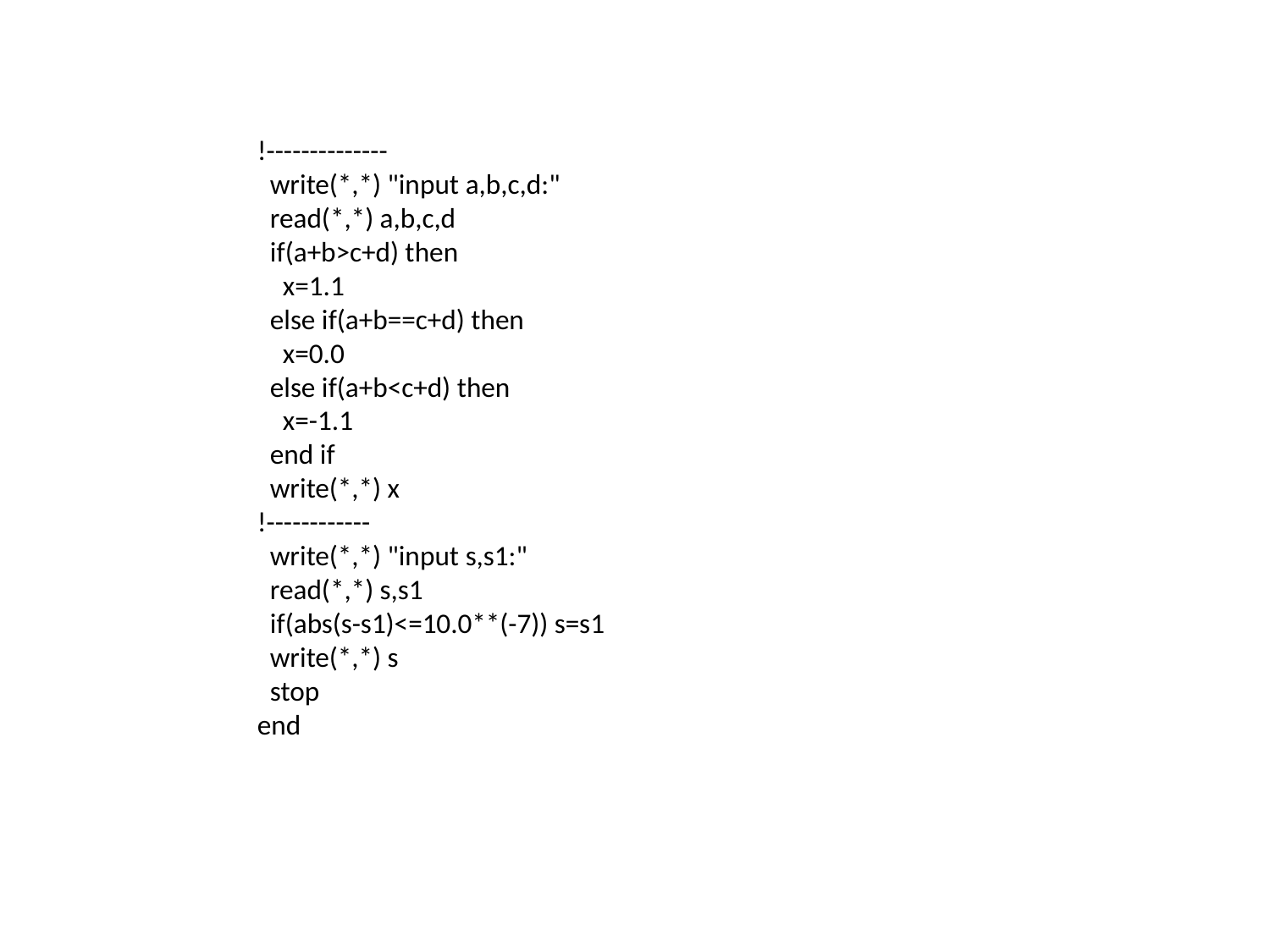

!--------------
  write(*,*) "input a,b,c,d:"
  read(*,*) a,b,c,d
  if(a+b>c+d) then
    x=1.1
  else if(a+b==c+d) then
    x=0.0
  else if(a+b<c+d) then
    x=-1.1
  end if
  write(*,*) x
!------------
  write(*,*) "input s,s1:"
  read(*,*) s,s1
  if(abs(s-s1)<=10.0**(-7)) s=s1
  write(*,*) s
  stop
end